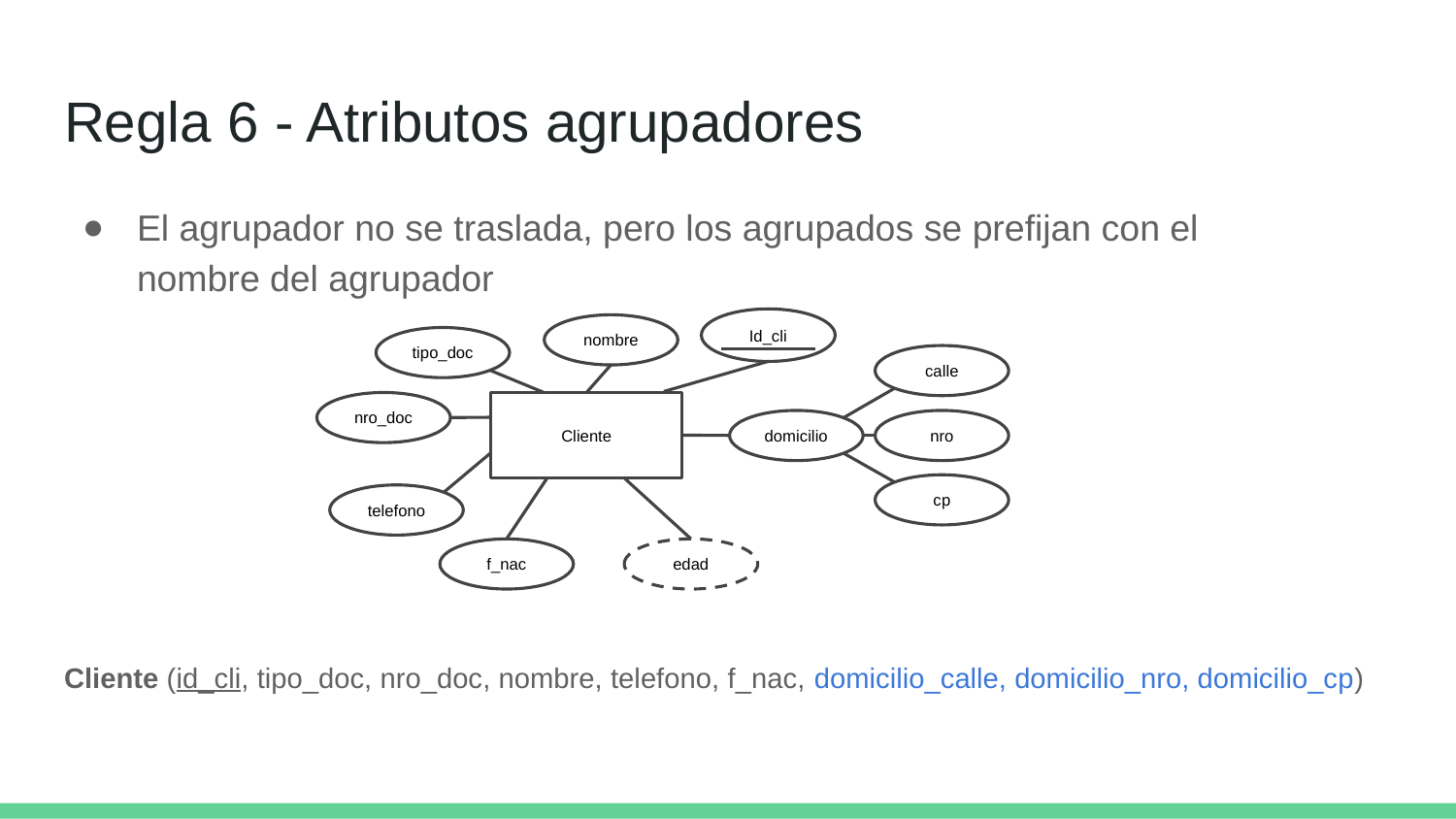

# Regla 6 - Atributos agrupadores
El agrupador no se traslada, pero los agrupados se prefijan con el nombre del agrupador

Id_cli
nombre
tipo_doc
nro_doc
Cliente
telefono
f_nac
edad
calle
nro
cp
domicilio
Cliente (id_cli, tipo_doc, nro_doc, nombre, telefono, f_nac, domicilio_calle, domicilio_nro, domicilio_cp)